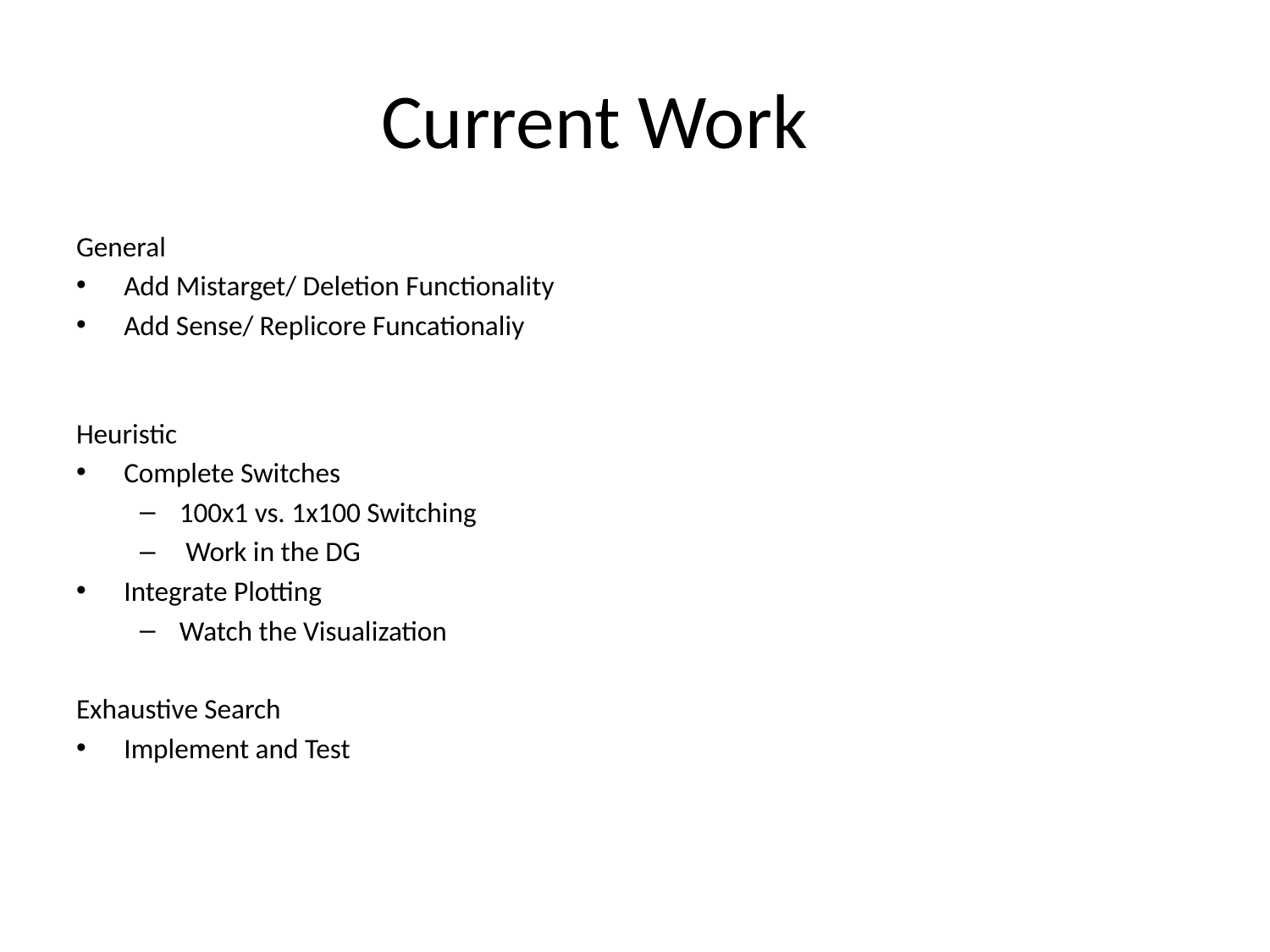

# Current Work
General
Add Mistarget/ Deletion Functionality
Add Sense/ Replicore Funcationaliy

Heuristic
Complete Switches
100x1 vs. 1x100 Switching
 Work in the DG
Integrate Plotting
Watch the Visualization

Exhaustive Search
Implement and Test